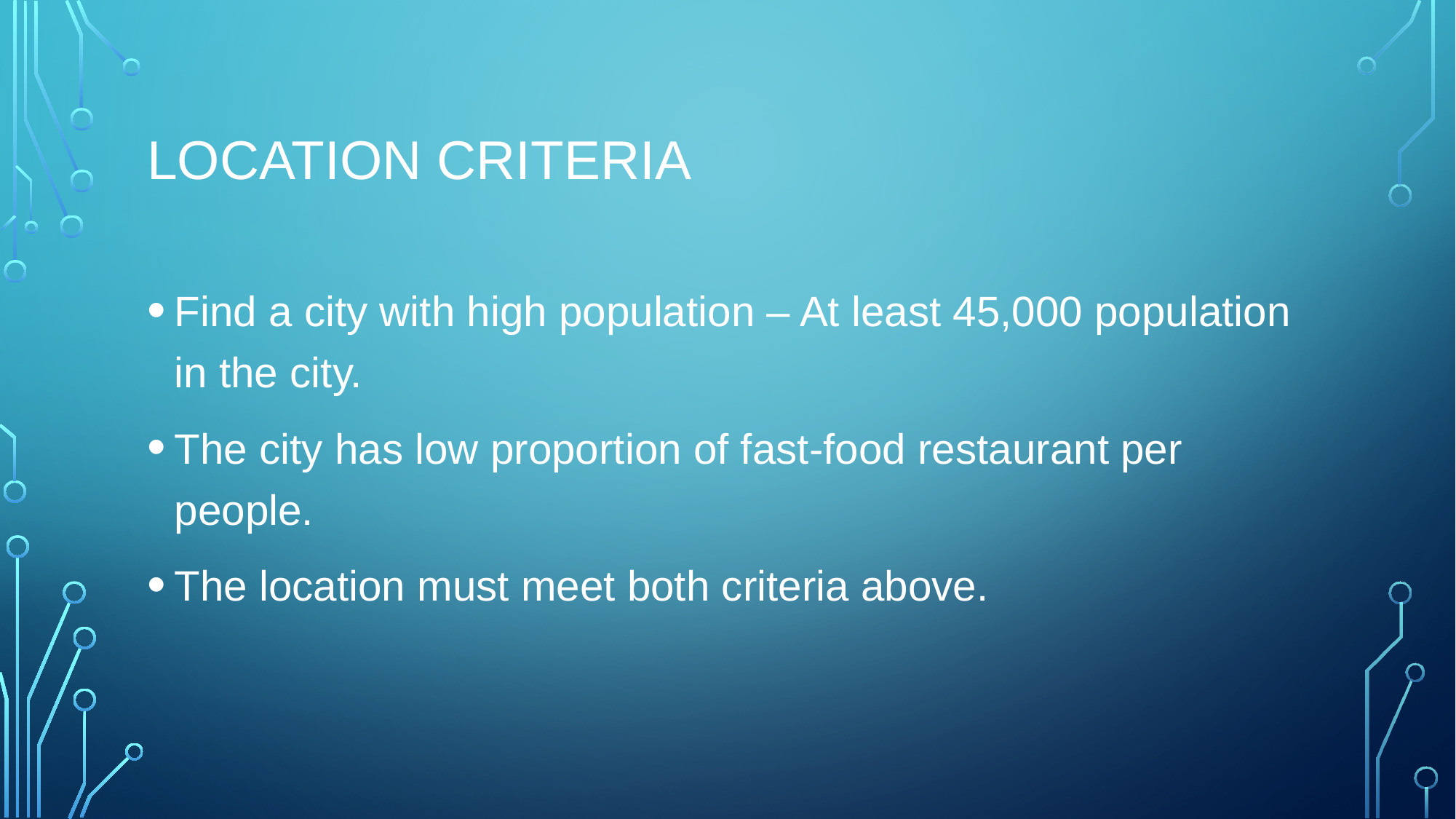

# Location Criteria
Find a city with high population – At least 45,000 population in the city.
The city has low proportion of fast-food restaurant per people.
The location must meet both criteria above.